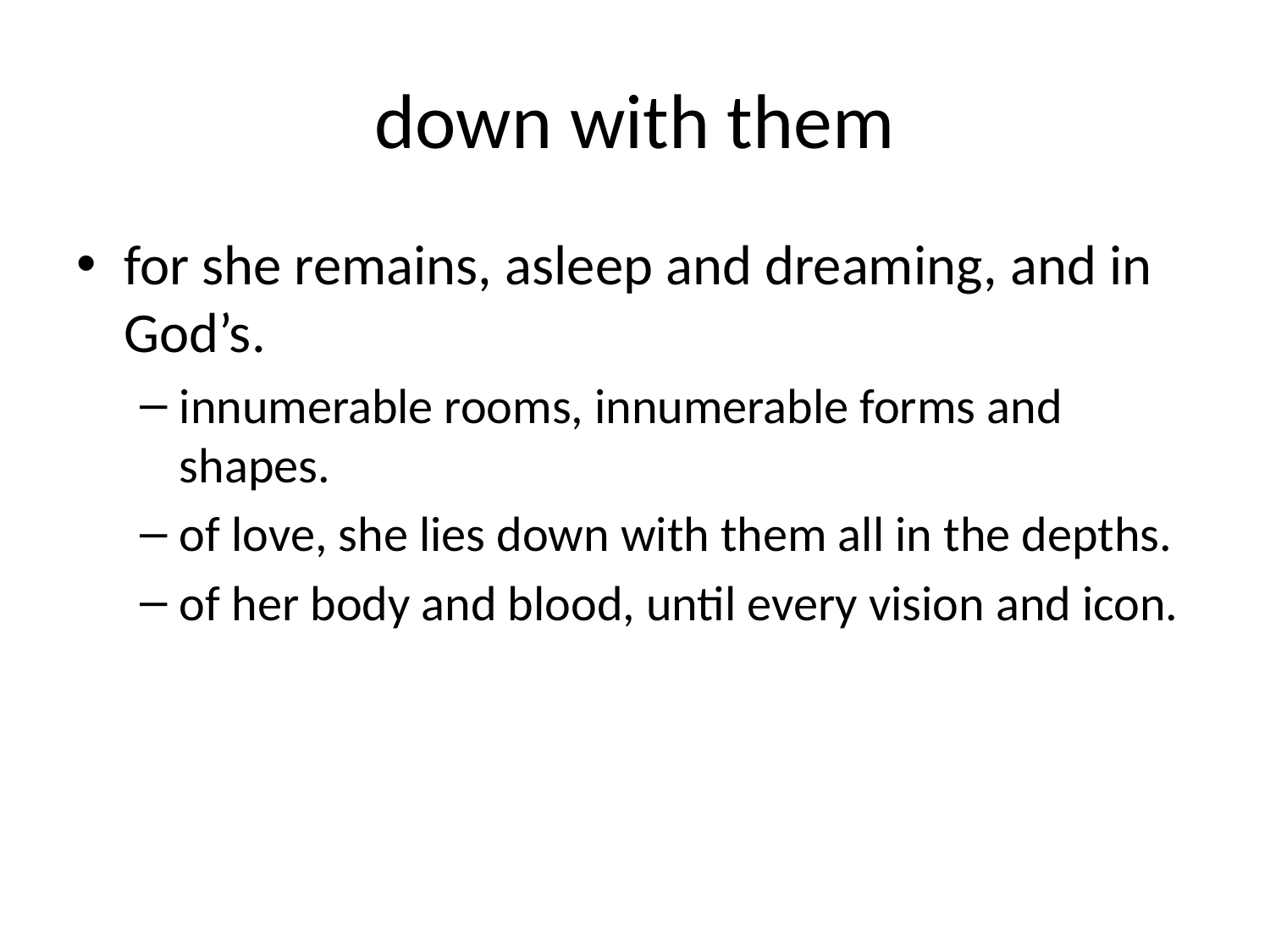

# down with them
for she remains, asleep and dreaming, and in God’s.
innumerable rooms, innumerable forms and shapes.
of love, she lies down with them all in the depths.
of her body and blood, until every vision and icon.